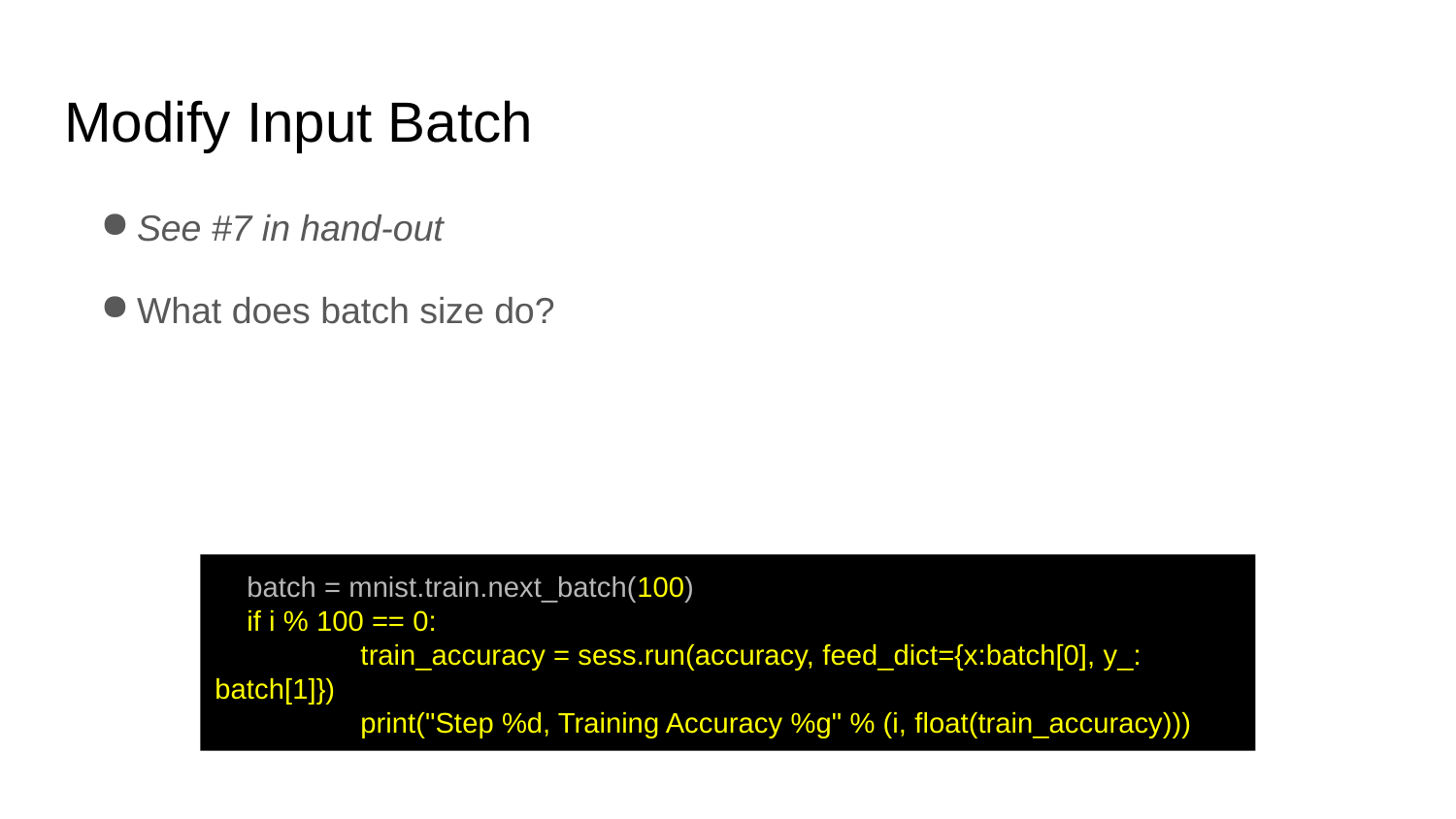

# Modify Input Batch
See #7 in hand-out
What does batch size do?
    batch = mnist.train.next_batch(100)
    if i % 100 == 0:
        	train_accuracy = sess.run(accuracy, feed_dict={x:batch[0], y_: batch[1]})
        	print("Step %d, Training Accuracy %g" % (i, float(train_accuracy)))